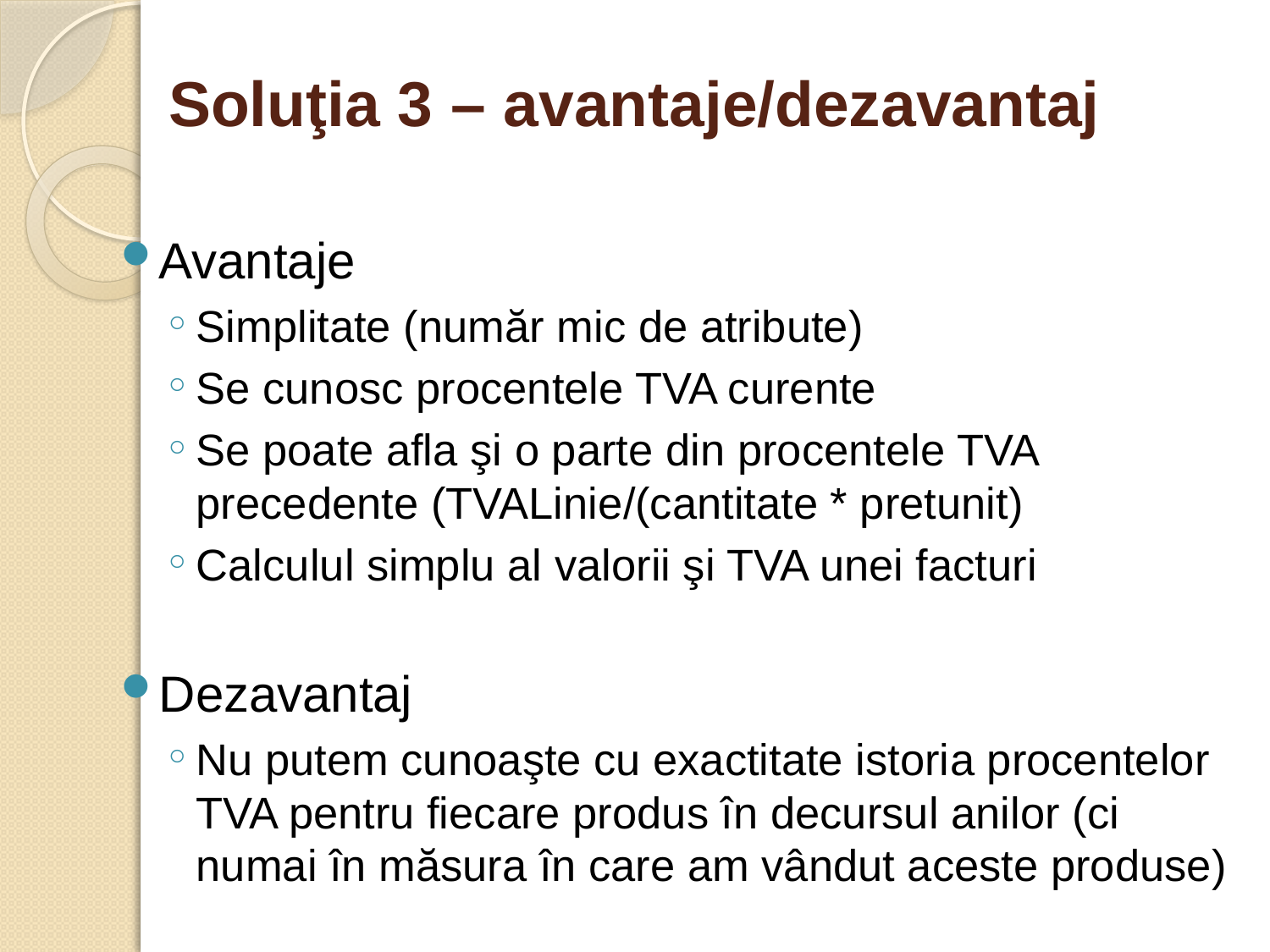

# Soluţia 3 – avantaje/dezavantaj
Avantaje
Simplitate (număr mic de atribute)
Se cunosc procentele TVA curente
Se poate afla şi o parte din procentele TVA precedente (TVALinie/(cantitate * pretunit)
Calculul simplu al valorii şi TVA unei facturi

Dezavantaj
Nu putem cunoaşte cu exactitate istoria procentelor TVA pentru fiecare produs în decursul anilor (ci numai în măsura în care am vândut aceste produse)